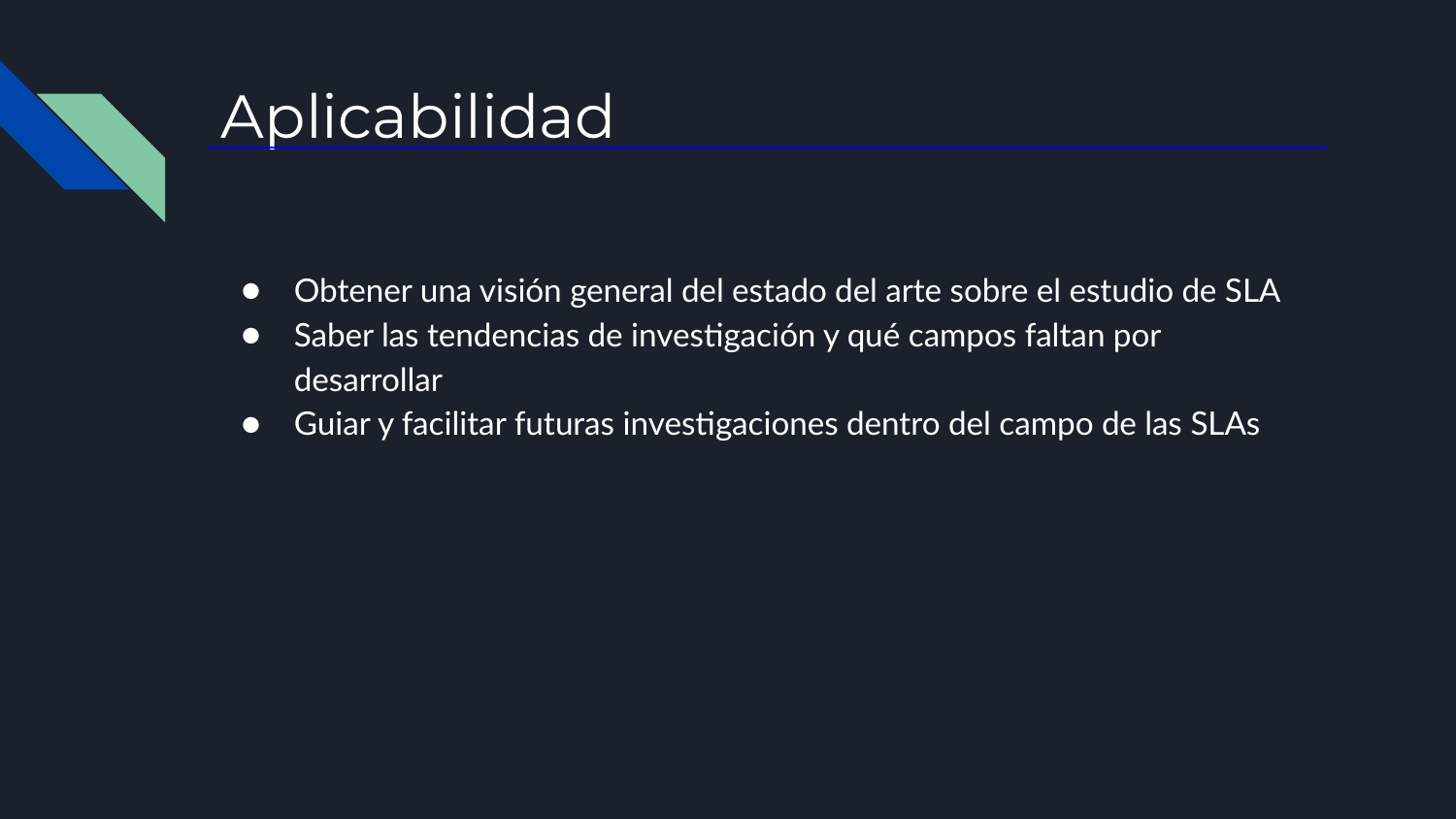

# Aplicabilidad
Obtener una visión general del estado del arte sobre el estudio de SLA
Saber las tendencias de investigación y qué campos faltan por desarrollar
Guiar y facilitar futuras investigaciones dentro del campo de las SLAs